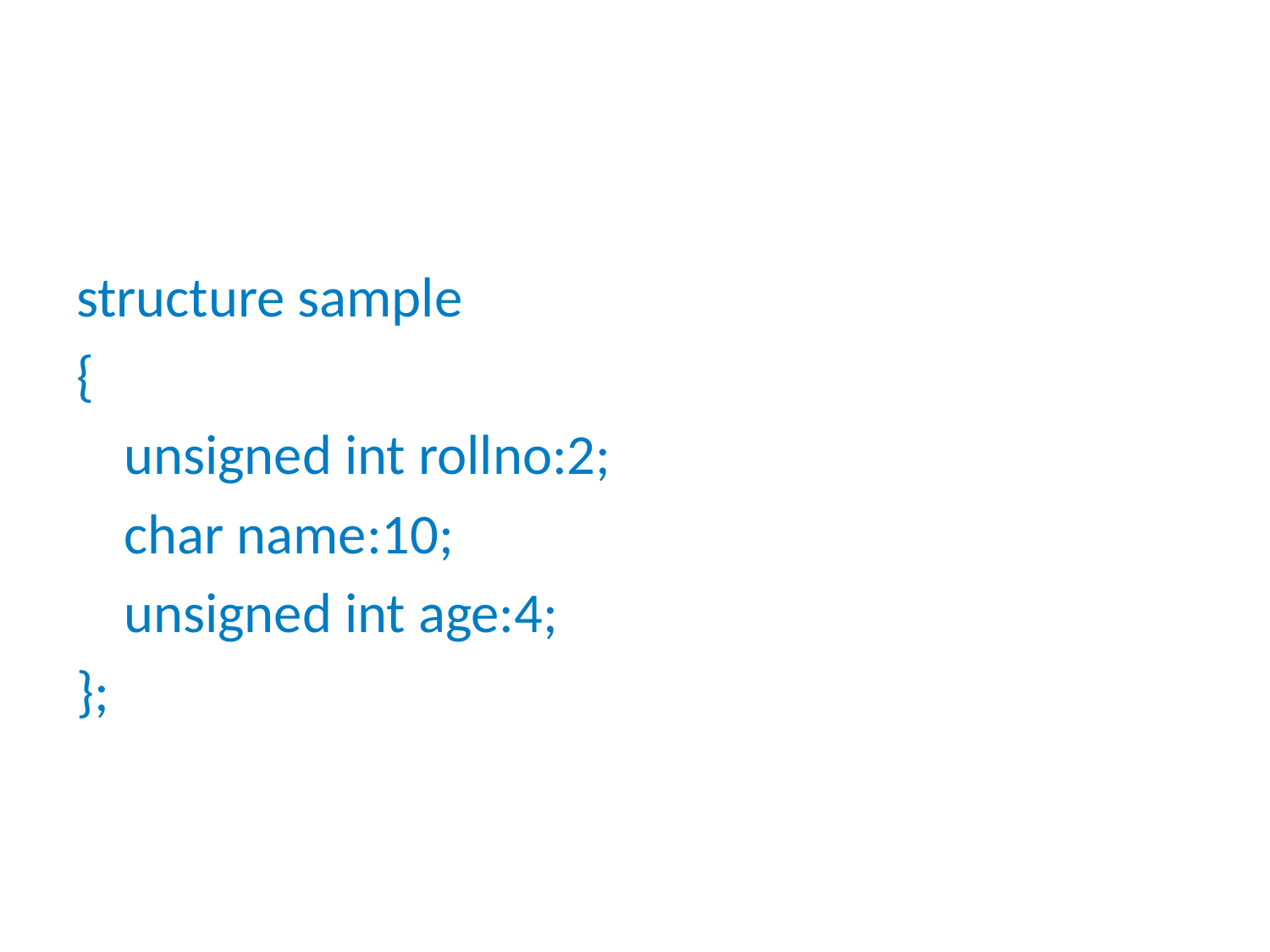

structure sample
{
	unsigned int rollno:2;
	char name:10;
	unsigned int age:4;
};